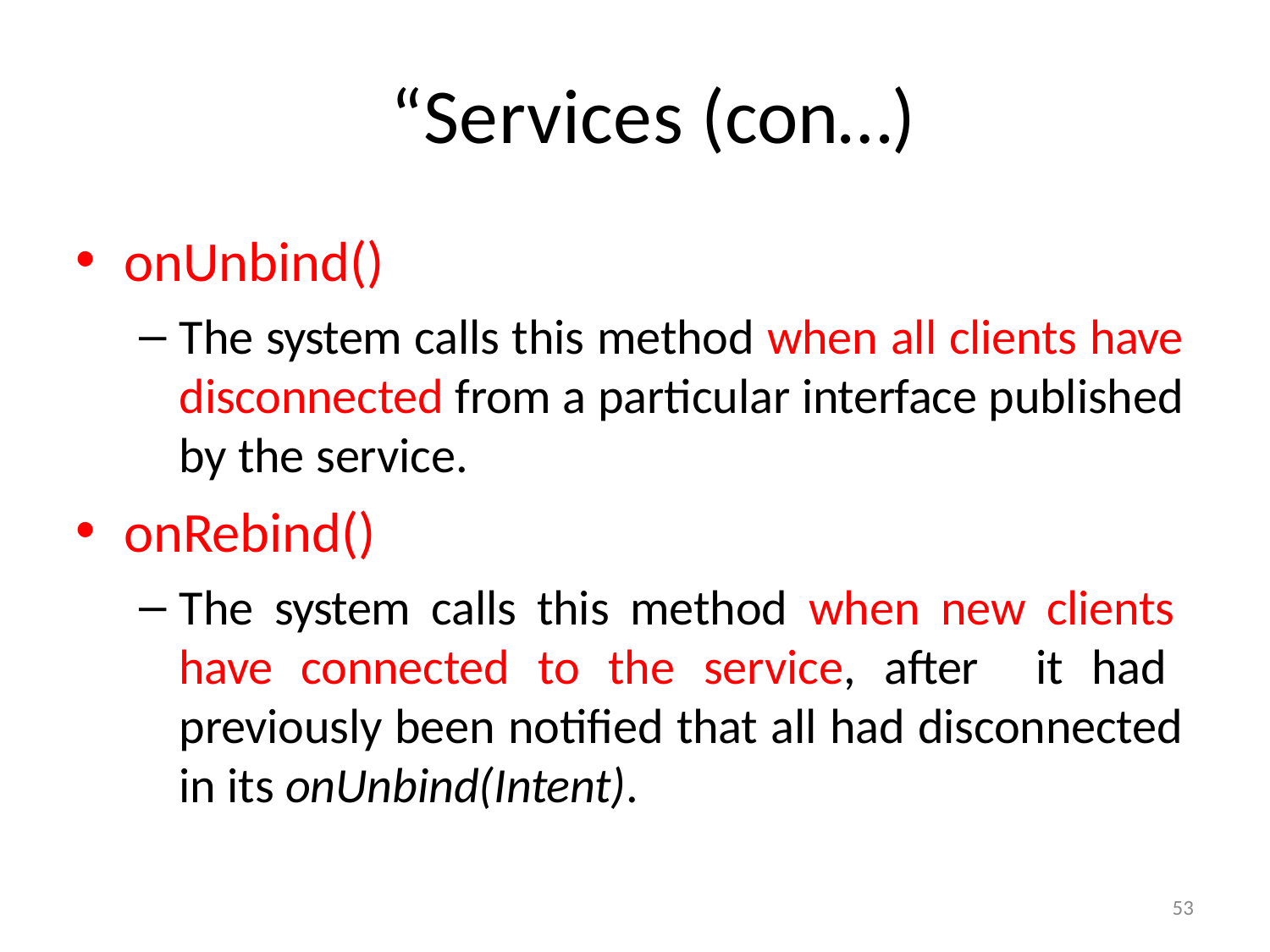

# “Services (con…)
onUnbind()
The system calls this method when all clients have  disconnected from a particular interface published  by the service.
onRebind()
The system calls this method when new clients  have connected to the service, after  it had  previously been notified that all had disconnected  in its onUnbind(Intent).
53